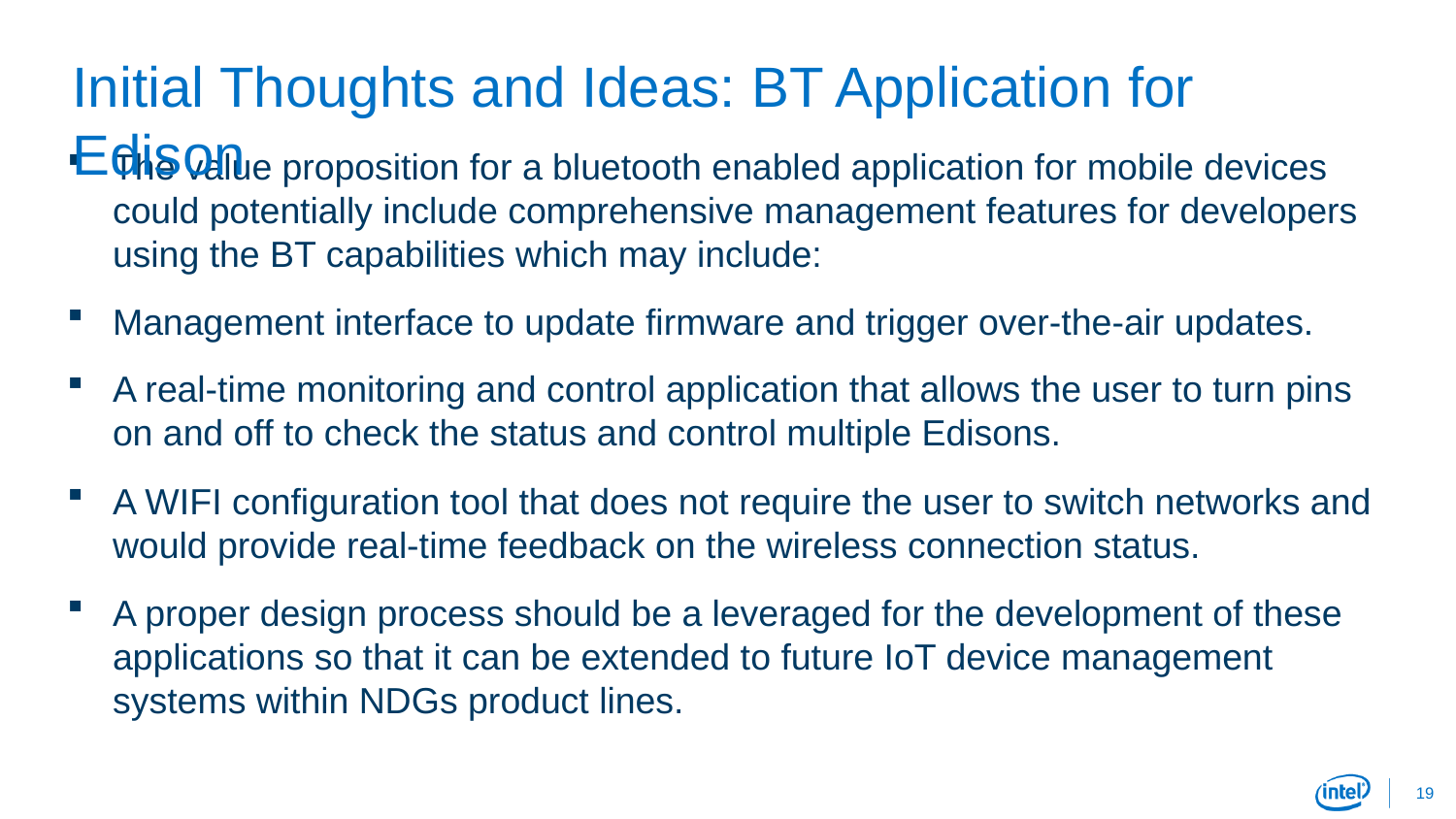

# Initial Thoughts and Ideas: BT Application for Edison
The value proposition for a bluetooth enabled application for mobile devices could potentially include comprehensive management features for developers using the BT capabilities which may include:
Management interface to update firmware and trigger over-the-air updates.
A real-time monitoring and control application that allows the user to turn pins on and off to check the status and control multiple Edisons.
A WIFI configuration tool that does not require the user to switch networks and would provide real-time feedback on the wireless connection status.
A proper design process should be a leveraged for the development of these applications so that it can be extended to future IoT device management systems within NDGs product lines.
19